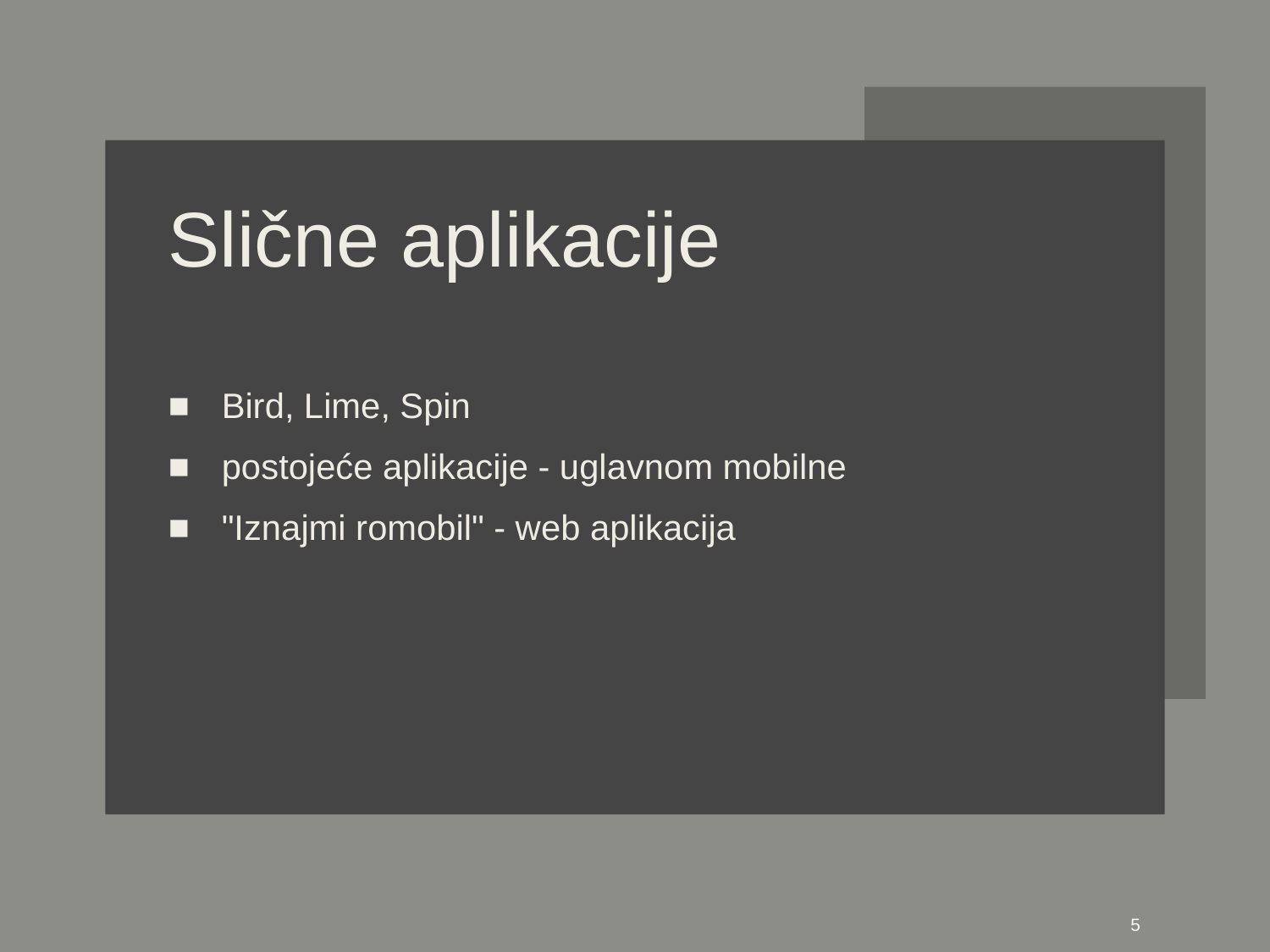

# Slične aplikacije
Bird, Lime, Spin
postojeće aplikacije - uglavnom mobilne
"Iznajmi romobil" - web aplikacija

5